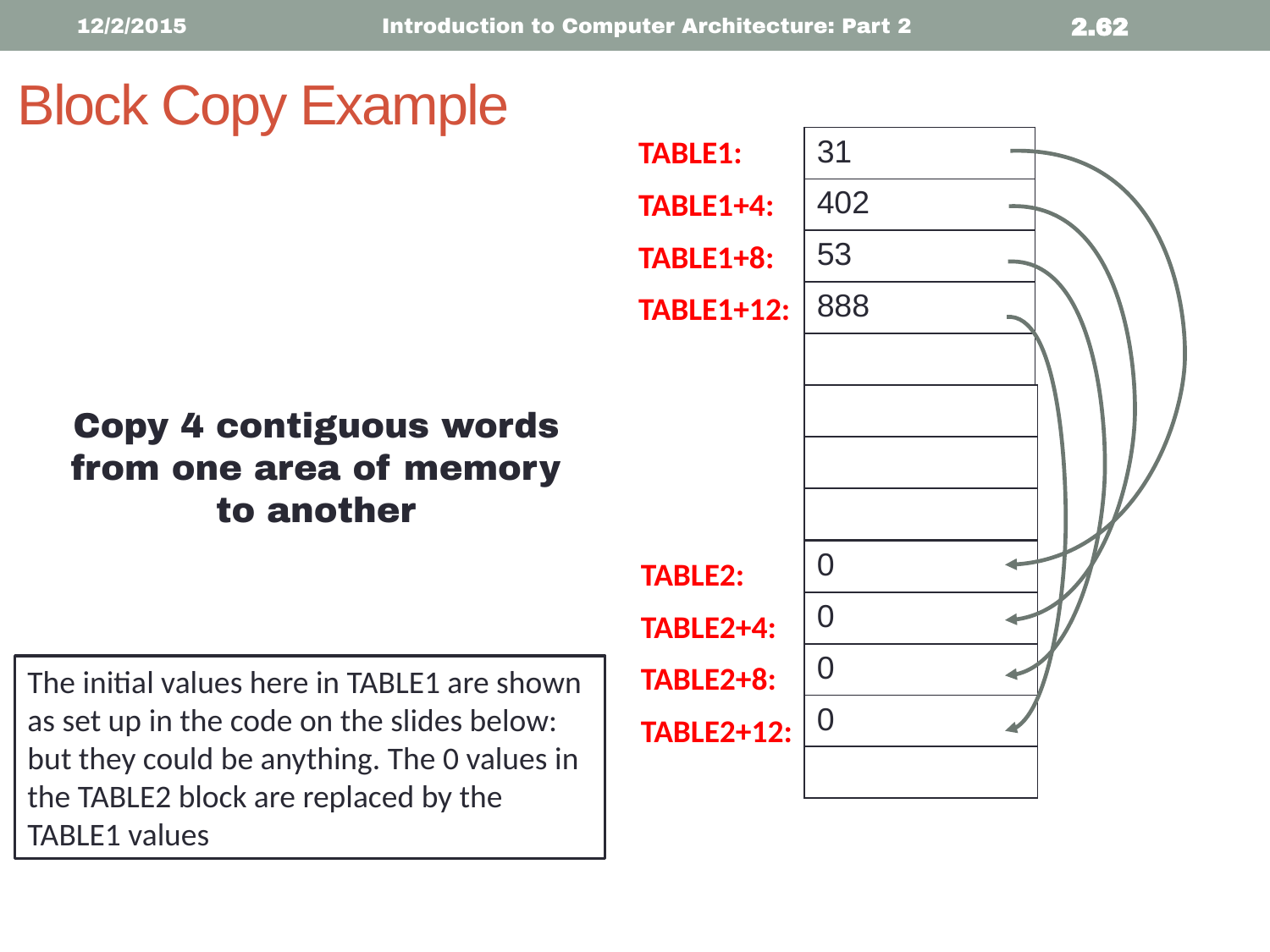

12/2/2015
Introduction to Computer Architecture: Part 2
2.62
# Block Copy Example
TABLE1:
TABLE1+4:
TABLE1+8:
TABLE1+12:
| 31 |
| --- |
| 402 |
| 53 |
| 888 |
|  |

|  |
| --- |
|  |
|  |
Copy 4 contiguous words from one area of memory to another
| 0 |
| --- |
| 0 |
| 0 |
| 0 |
|  |
TABLE2:
TABLE2+4:
TABLE2+8:
TABLE2+12:
The initial values here in TABLE1 are shown as set up in the code on the slides below: but they could be anything. The 0 values in the TABLE2 block are replaced by the TABLE1 values